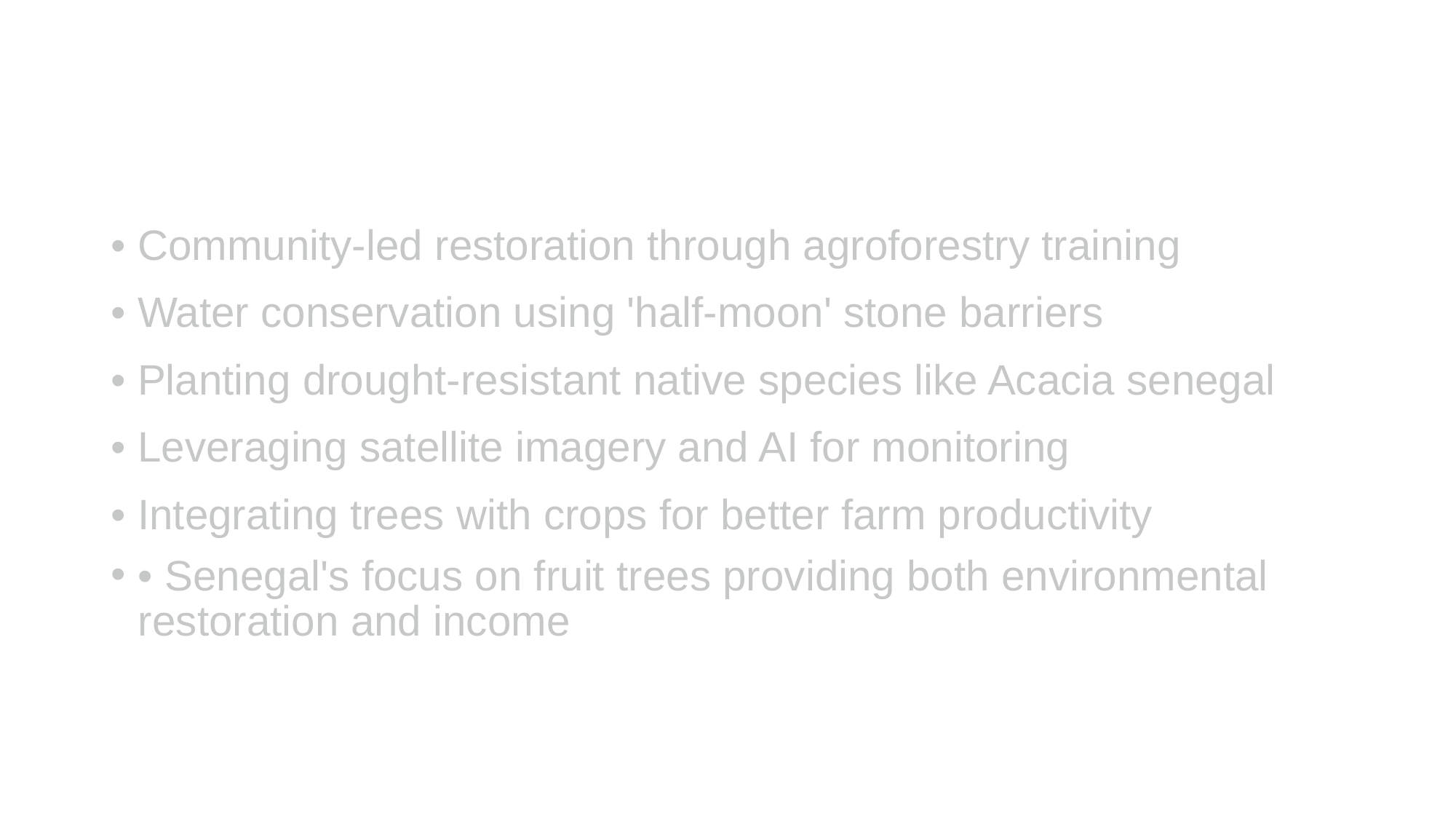

#
• Community-led restoration through agroforestry training
• Water conservation using 'half-moon' stone barriers
• Planting drought-resistant native species like Acacia senegal
• Leveraging satellite imagery and AI for monitoring
• Integrating trees with crops for better farm productivity
• Senegal's focus on fruit trees providing both environmental restoration and income